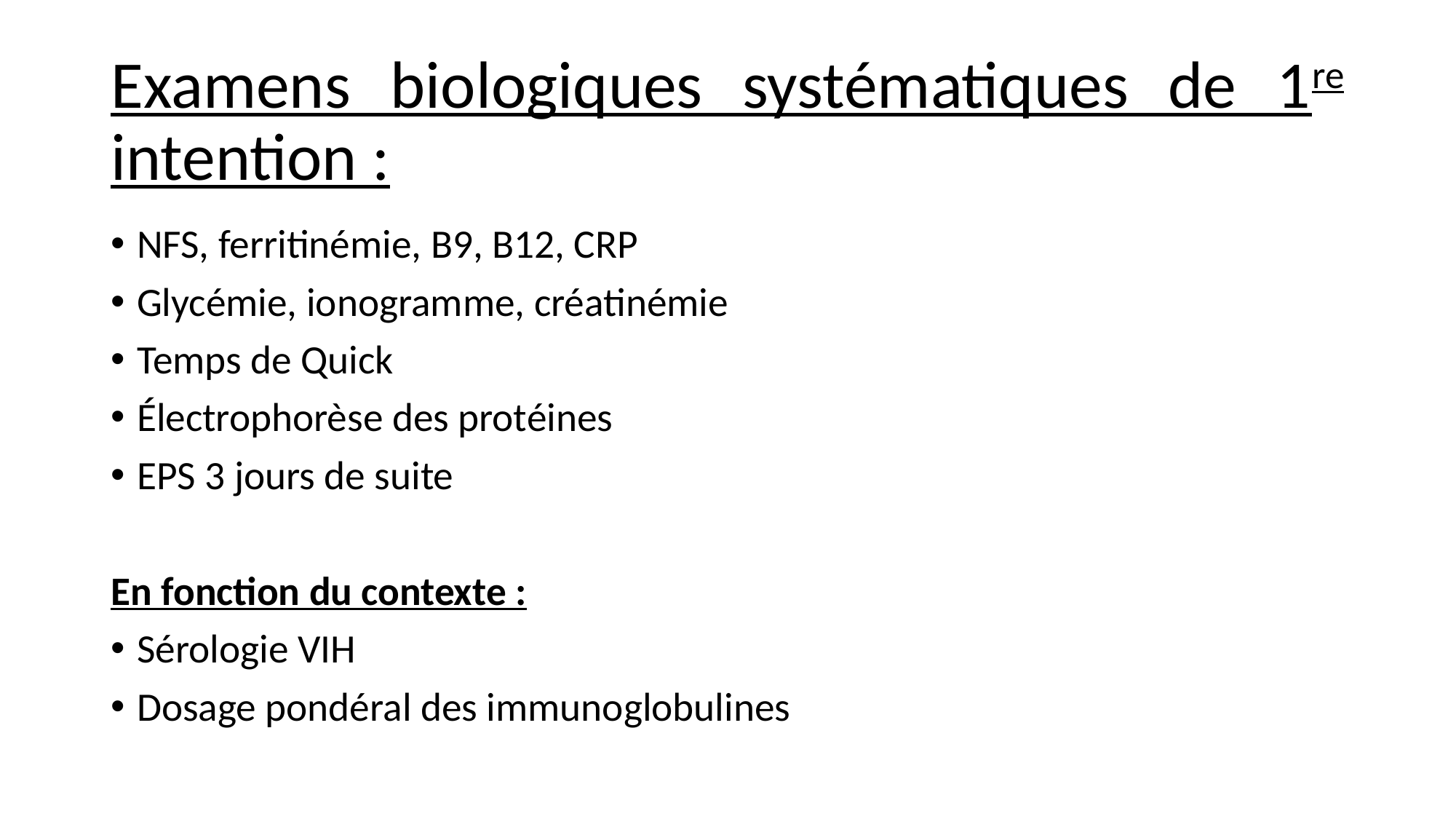

# Examens biologiques systématiques de 1re intention :
NFS, ferritinémie, B9, B12, CRP
Glycémie, ionogramme, créatinémie
Temps de Quick
Électrophorèse des protéines
EPS 3 jours de suite

En fonction du contexte :
Sérologie VIH
Dosage pondéral des immunoglobulines